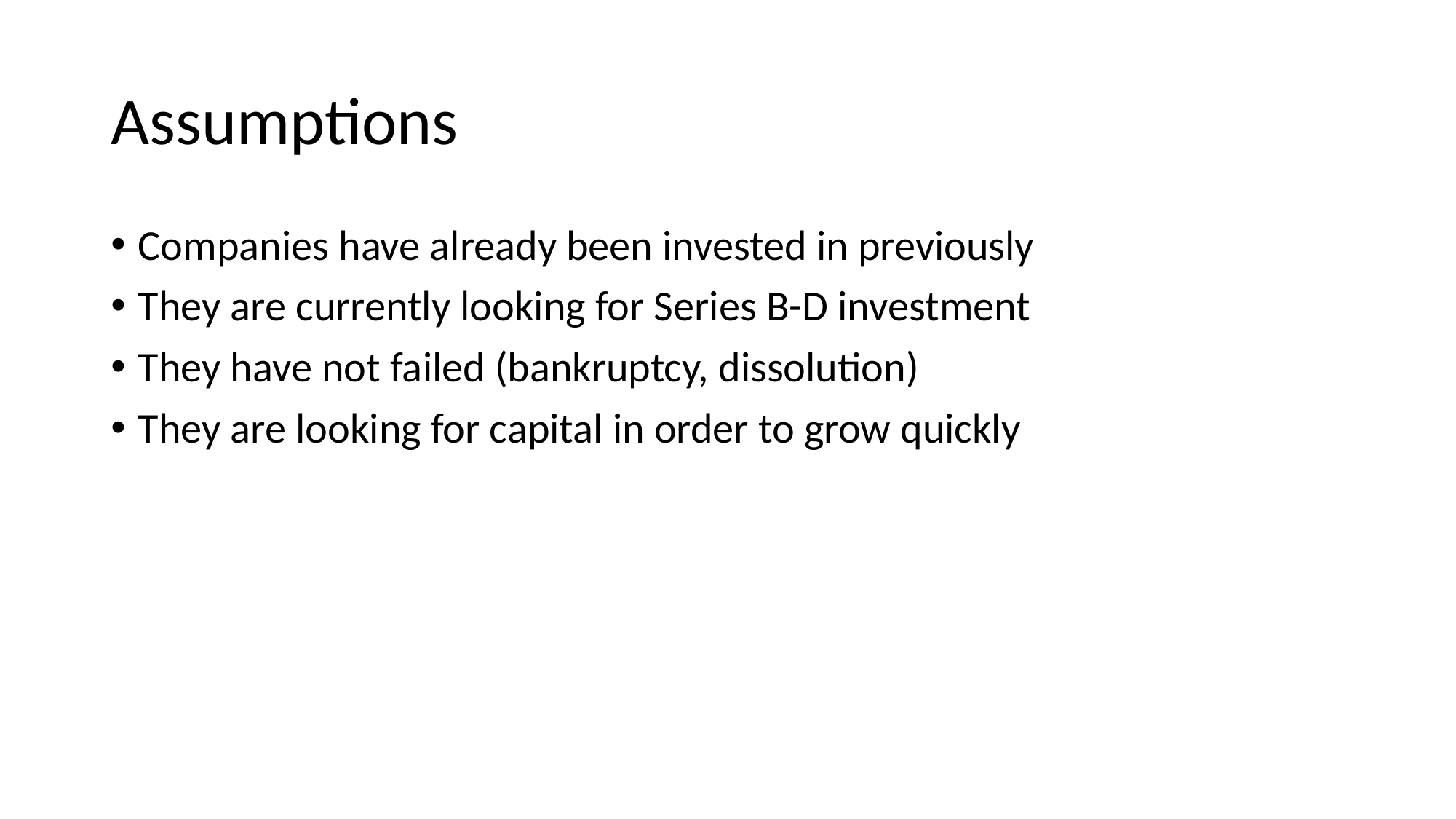

# Assumptions
Companies have already been invested in previously
They are currently looking for Series B-D investment
They have not failed (bankruptcy, dissolution)
They are looking for capital in order to grow quickly